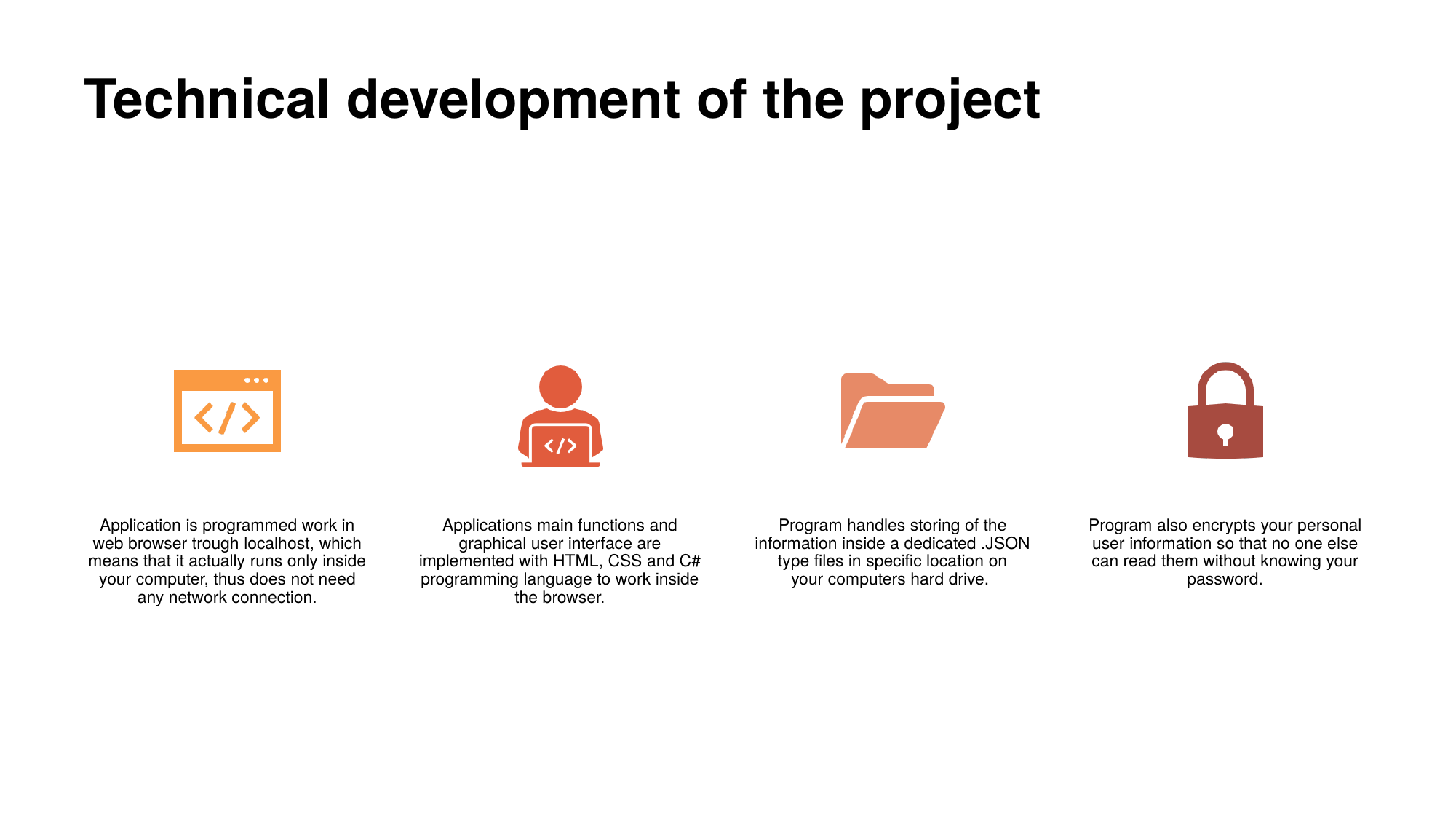

# Technical development of the project
Application is programmed work in web browser trough localhost, which means that it actually runs only inside your computer, thus does not need any network connection.
Applications main functions and graphical user interface are implemented with HTML, CSS and C# programming language to work inside the browser.
Program handles storing of the information inside a dedicated .JSON type files in specific location on your computers hard drive.
Program also encrypts your personal user information so that no one else can read them without knowing your password.